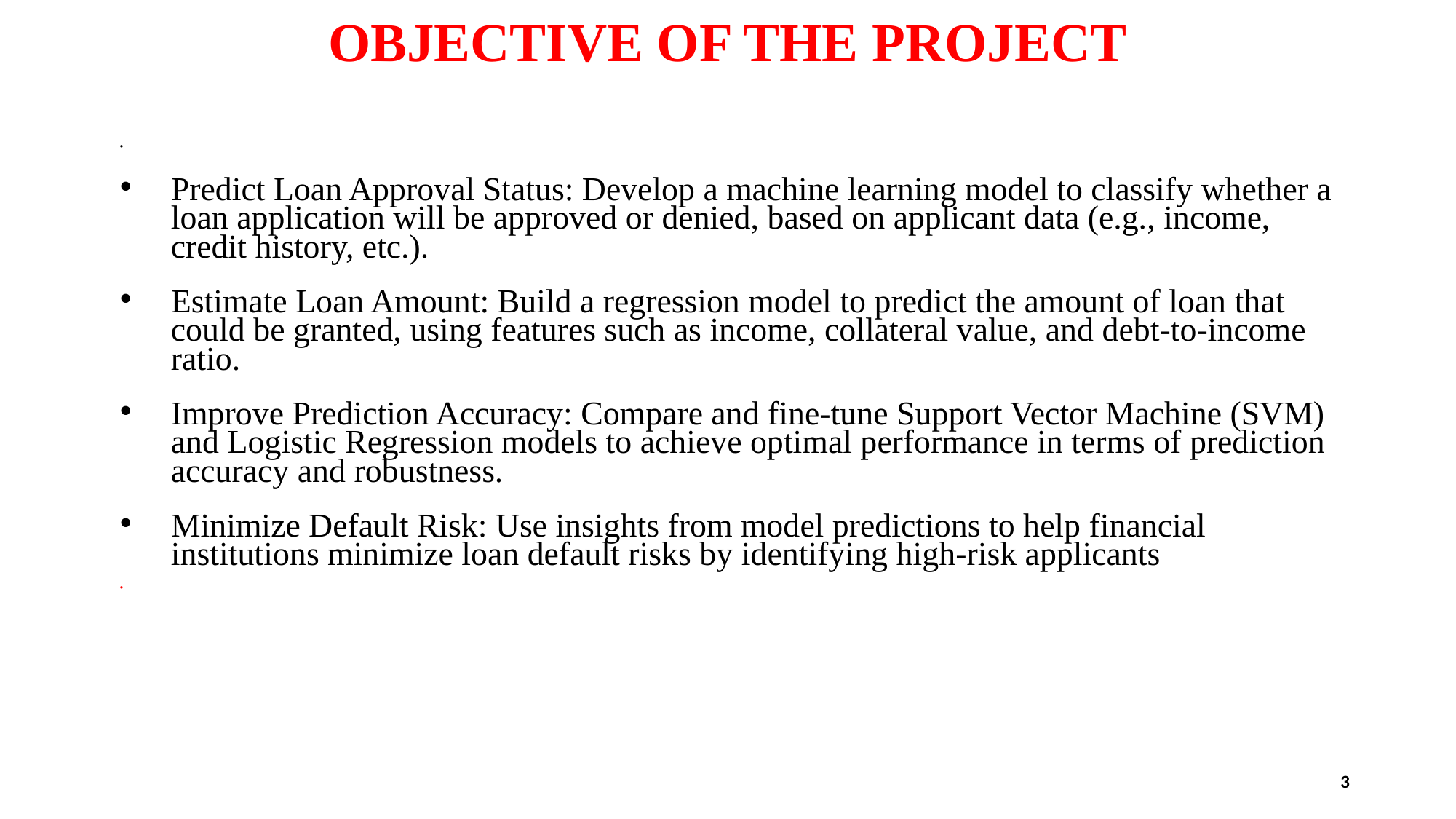

# OBJECTIVE OF THE PROJECT

Predict Loan Approval Status: Develop a machine learning model to classify whether a loan application will be approved or denied, based on applicant data (e.g., income, credit history, etc.).
Estimate Loan Amount: Build a regression model to predict the amount of loan that could be granted, using features such as income, collateral value, and debt-to-income ratio.
Improve Prediction Accuracy: Compare and fine-tune Support Vector Machine (SVM) and Logistic Regression models to achieve optimal performance in terms of prediction accuracy and robustness.
Minimize Default Risk: Use insights from model predictions to help financial institutions minimize loan default risks by identifying high-risk applicants

3